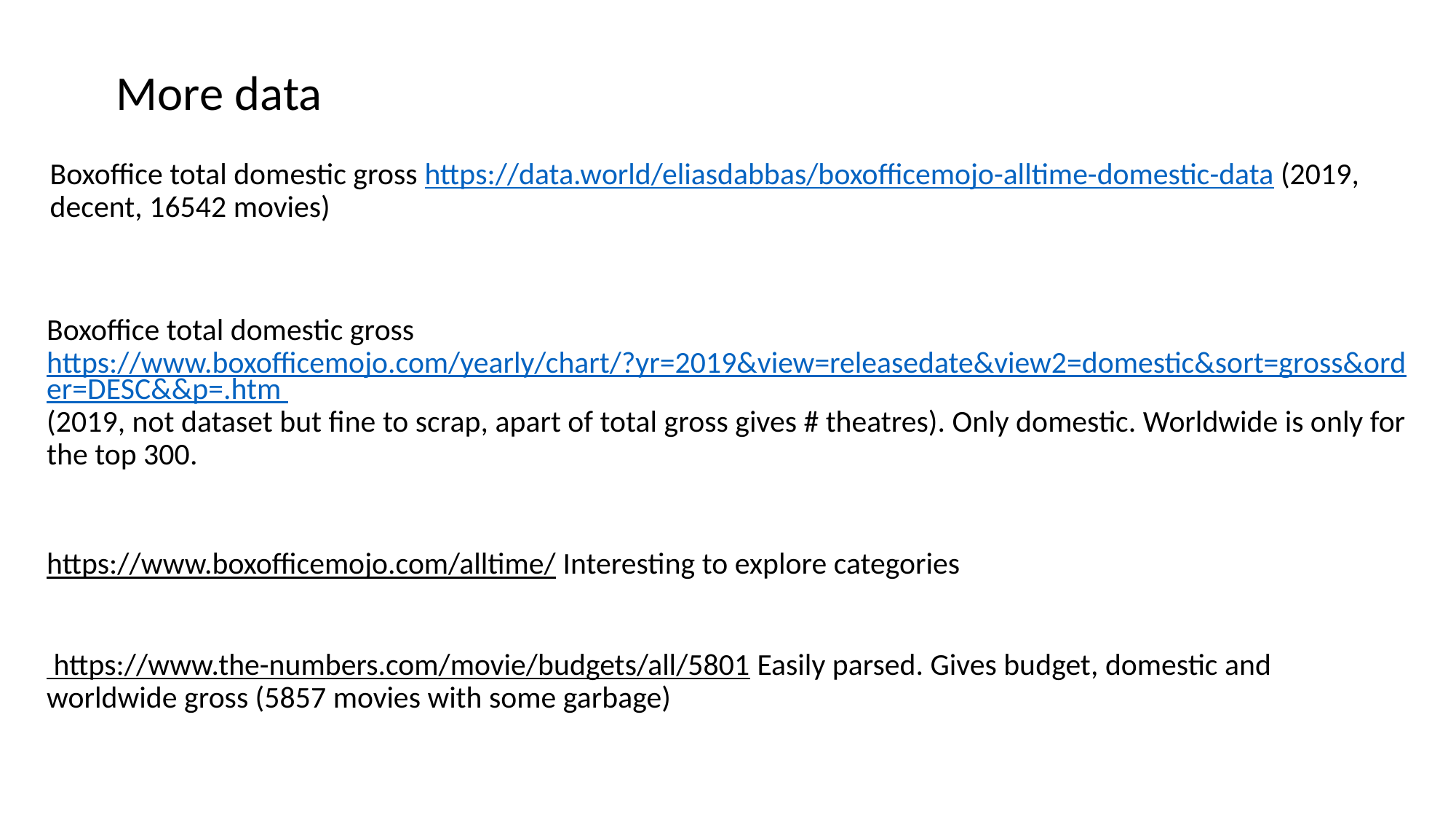

# More data
Boxoffice total domestic gross https://data.world/eliasdabbas/boxofficemojo-alltime-domestic-data (2019, decent, 16542 movies)
Boxoffice total domestic gross https://www.boxofficemojo.com/yearly/chart/?yr=2019&view=releasedate&view2=domestic&sort=gross&order=DESC&&p=.htm (2019, not dataset but fine to scrap, apart of total gross gives # theatres). Only domestic. Worldwide is only for the top 300.
https://www.boxofficemojo.com/alltime/ Interesting to explore categories
 https://www.the-numbers.com/movie/budgets/all/5801 Easily parsed. Gives budget, domestic and worldwide gross (5857 movies with some garbage)